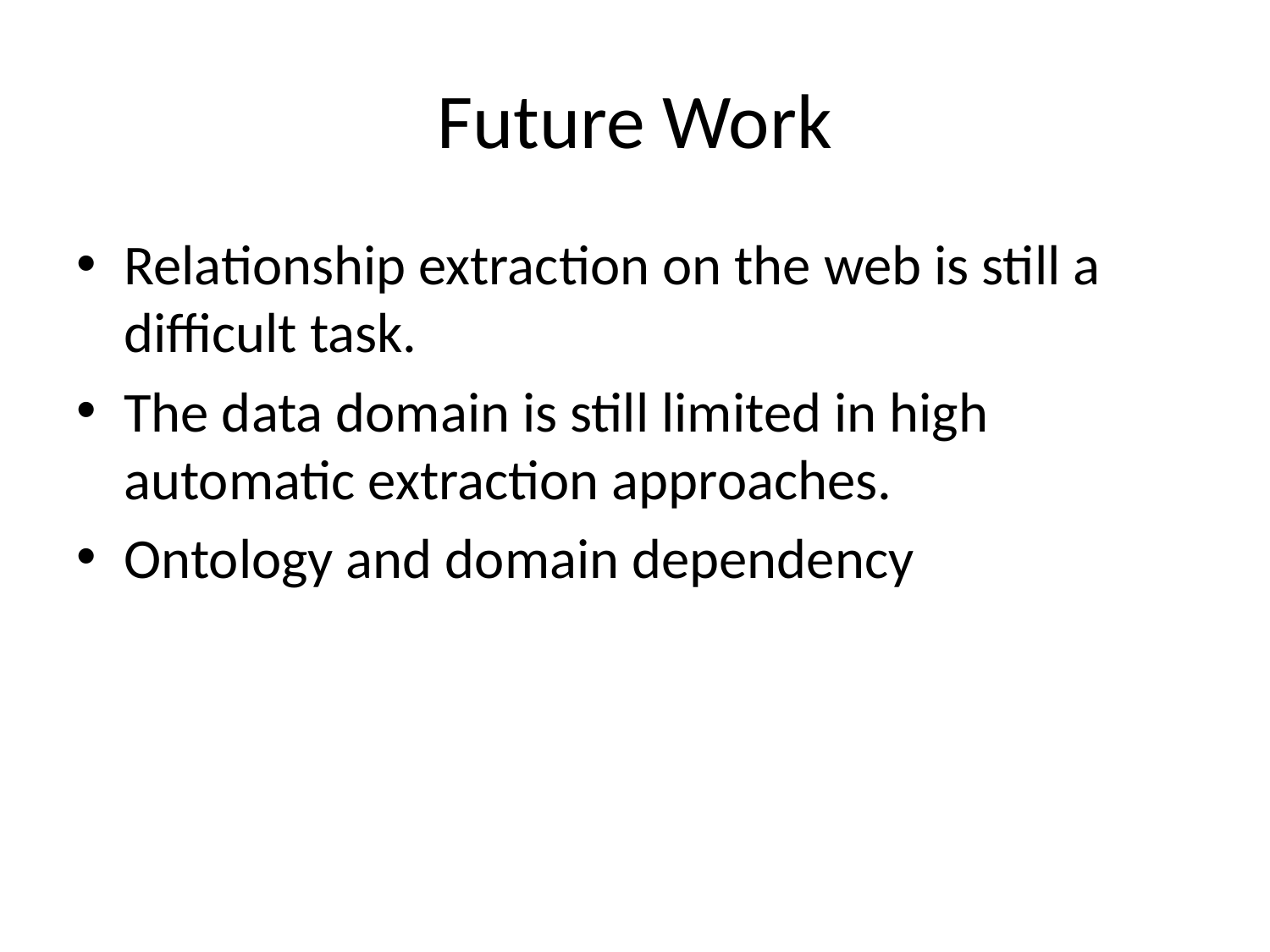

# Future Work
Relationship extraction on the web is still a difficult task.
The data domain is still limited in high automatic extraction approaches.
Ontology and domain dependency